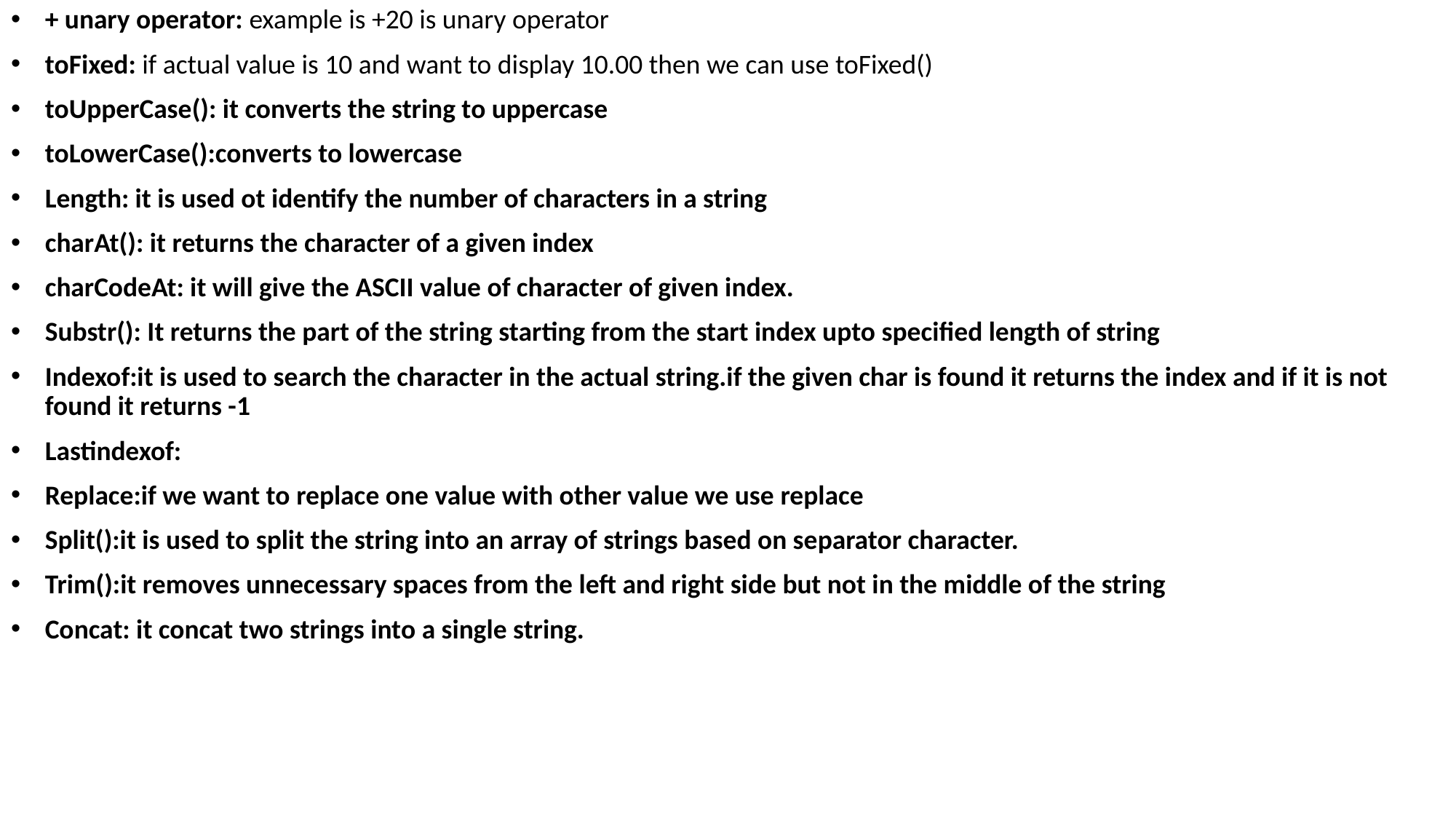

+ unary operator: example is +20 is unary operator
toFixed: if actual value is 10 and want to display 10.00 then we can use toFixed()
toUpperCase(): it converts the string to uppercase
toLowerCase():converts to lowercase
Length: it is used ot identify the number of characters in a string
charAt(): it returns the character of a given index
charCodeAt: it will give the ASCII value of character of given index.
Substr(): It returns the part of the string starting from the start index upto specified length of string
Indexof:it is used to search the character in the actual string.if the given char is found it returns the index and if it is not found it returns -1
Lastindexof:
Replace:if we want to replace one value with other value we use replace
Split():it is used to split the string into an array of strings based on separator character.
Trim():it removes unnecessary spaces from the left and right side but not in the middle of the string
Concat: it concat two strings into a single string.